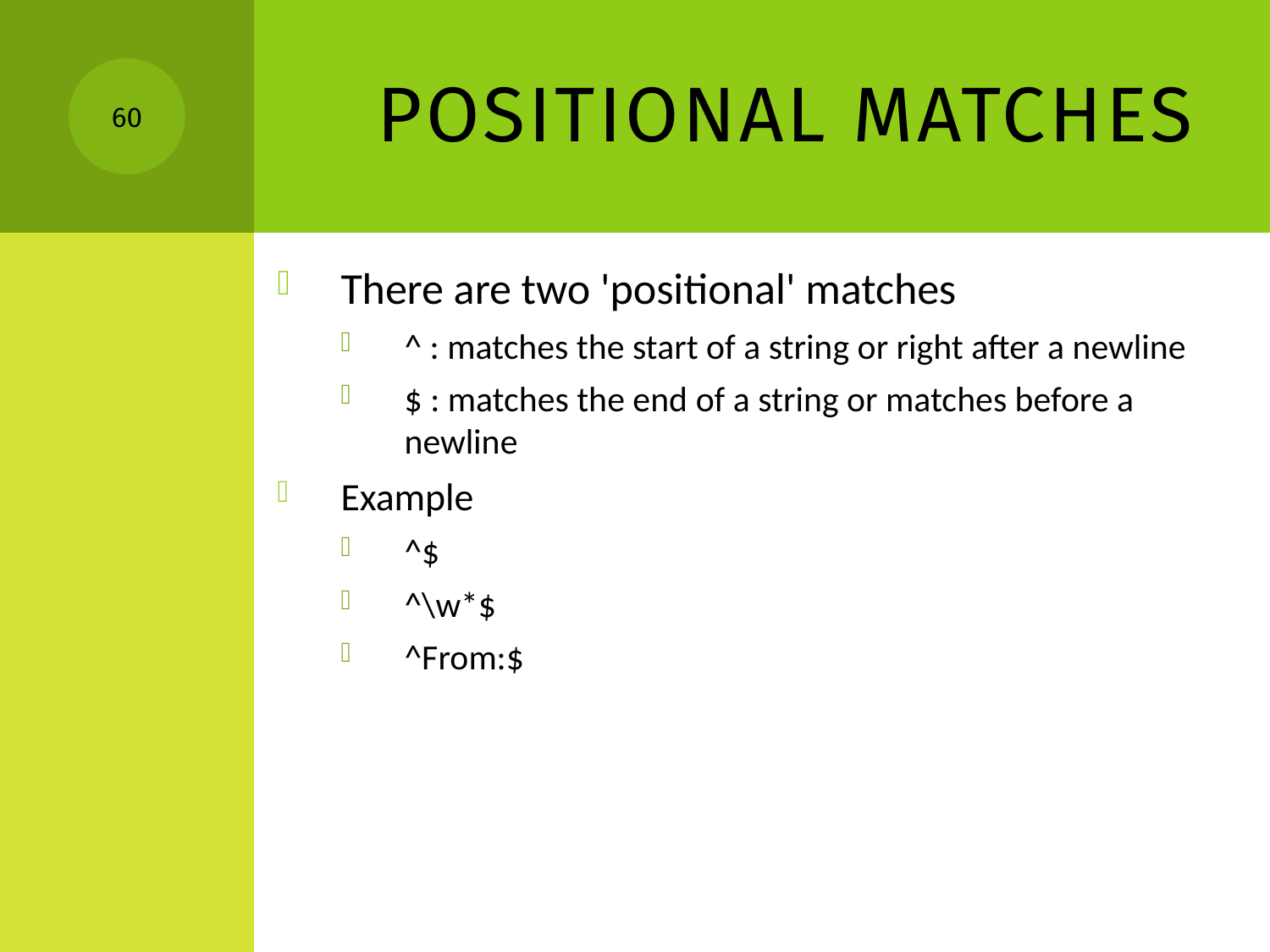

# Positional Matches
60
There are two 'positional' matches
^ : matches the start of a string or right after a newline
$ : matches the end of a string or matches before a newline
Example
^$
^\w*$
^From:$